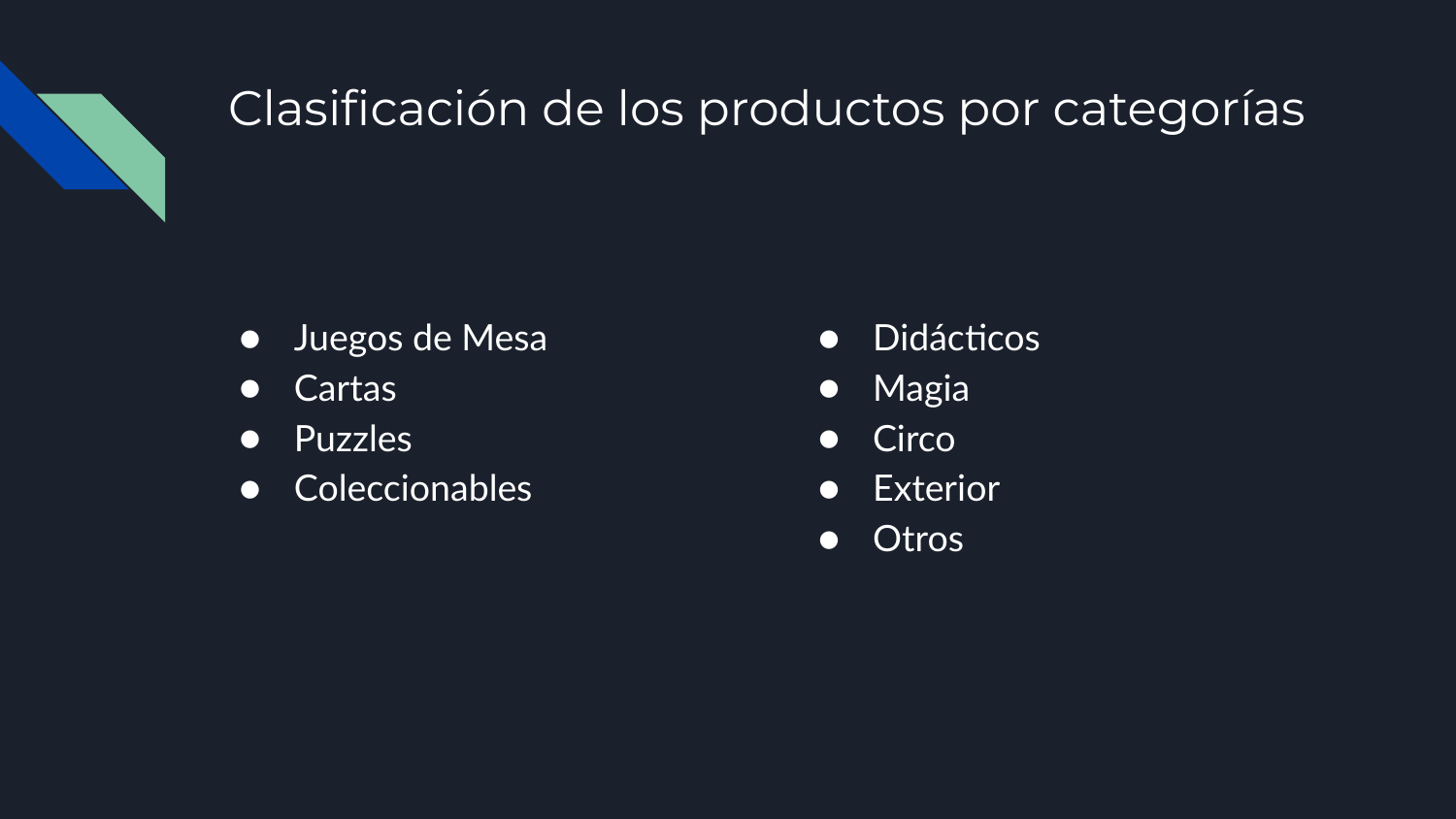

# Clasificación de los productos por categorías
Juegos de Mesa
Cartas
Puzzles
Coleccionables
Didácticos
Magia
Circo
Exterior
Otros